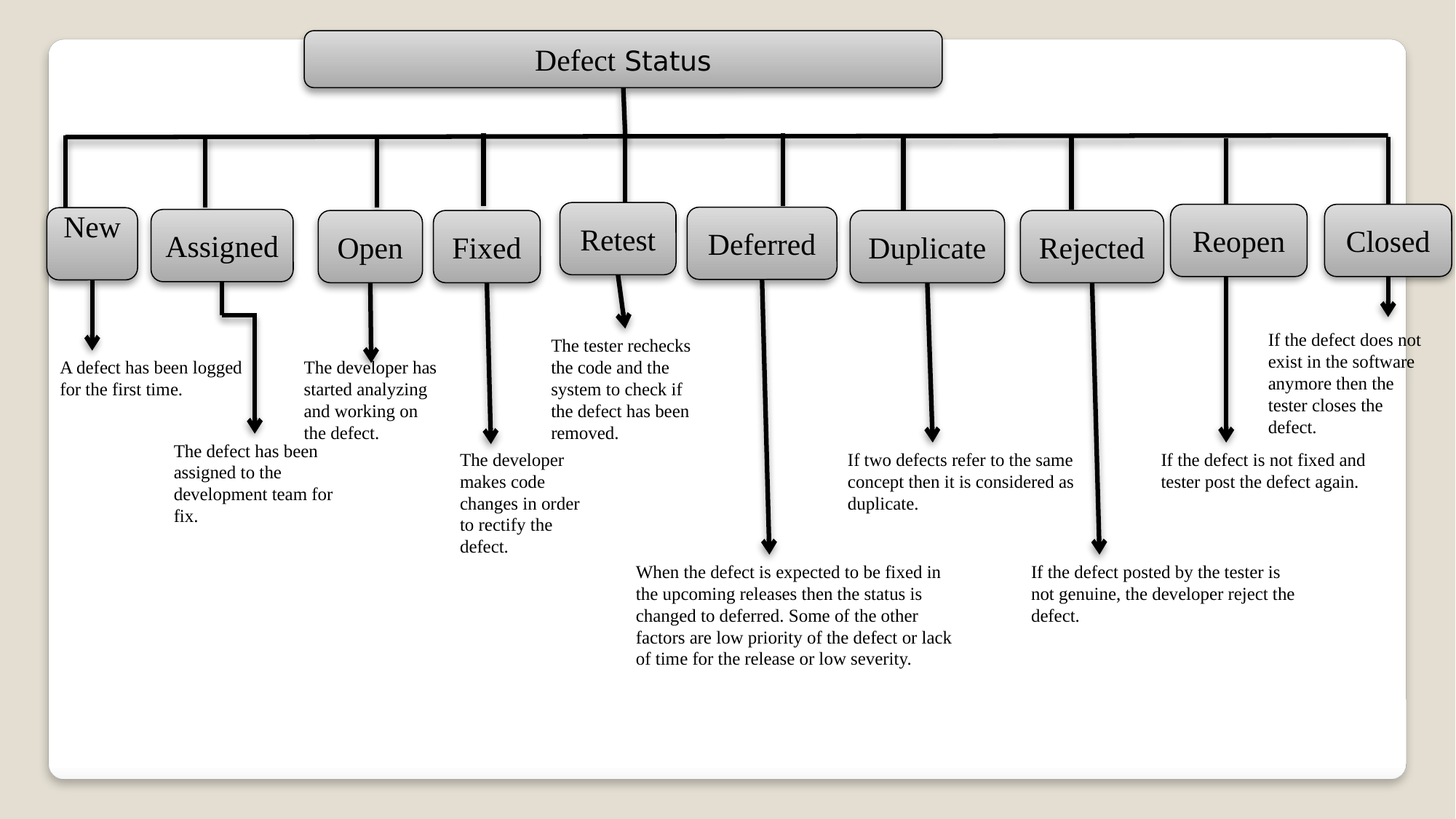

Defect Status
Retest
Closed
Reopen
Deferred
New
Assigned
Open
Fixed
Duplicate
Rejected
If the defect does not exist in the software anymore then the tester closes the defect.
The tester rechecks the code and the system to check if the defect has been removed.
The developer has started analyzing and working on the defect.
A defect has been logged for the first time.
The defect has been assigned to the development team for fix.
The developer makes code changes in order to rectify the defect.
If two defects refer to the same concept then it is considered as duplicate.
If the defect is not fixed and tester post the defect again.
When the defect is expected to be fixed in the upcoming releases then the status is changed to deferred. Some of the other factors are low priority of the defect or lack of time for the release or low severity.
If the defect posted by the tester is not genuine, the developer reject the defect.